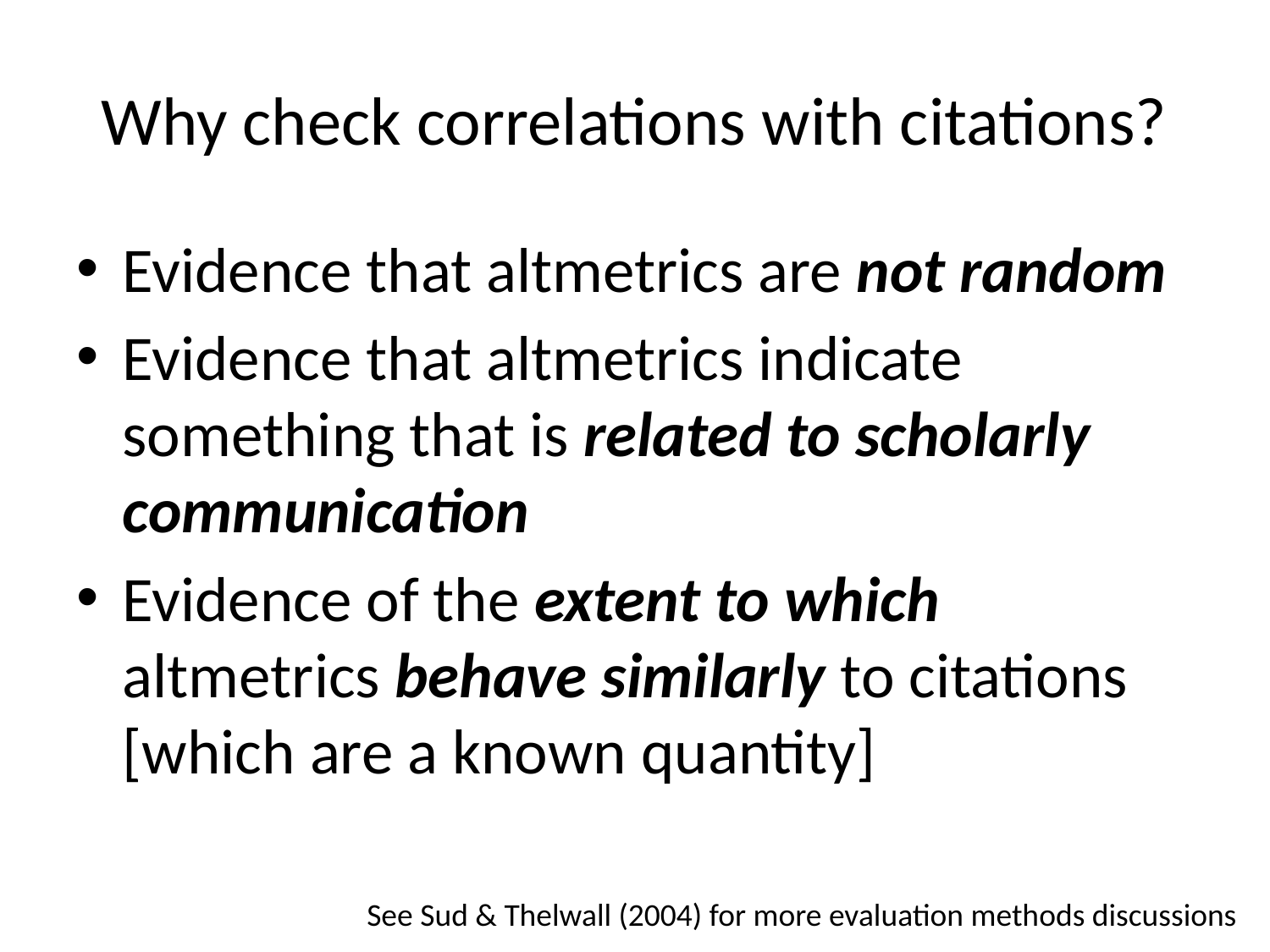

# Why check correlations with citations?
Evidence that altmetrics are not random
Evidence that altmetrics indicate something that is related to scholarly communication
Evidence of the extent to which altmetrics behave similarly to citations [which are a known quantity]

See Sud & Thelwall (2004) for more evaluation methods discussions